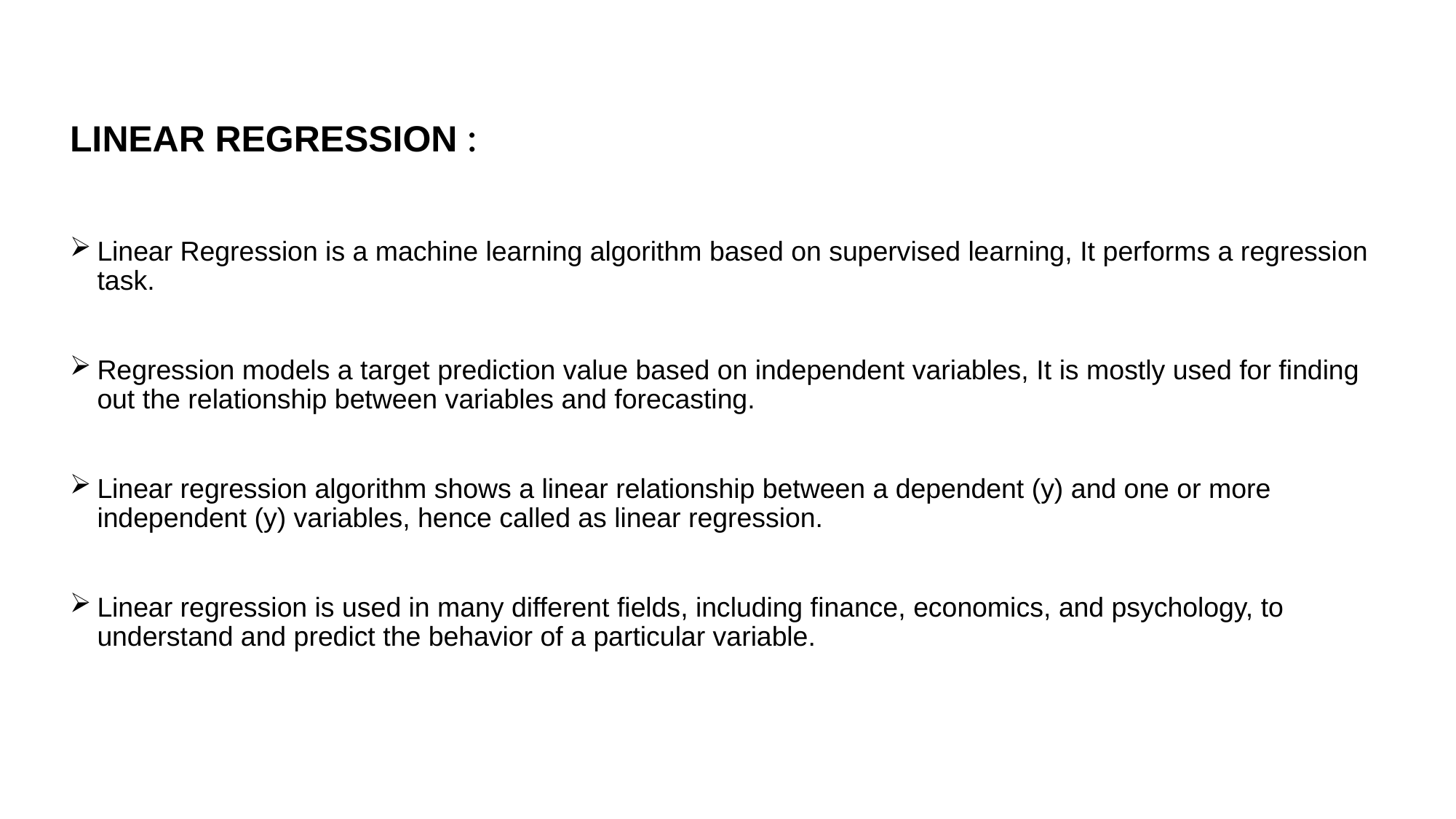

LINEAR REGRESSION :

Linear Regression is a machine learning algorithm based on supervised learning, It performs a regression task.

Regression models a target prediction value based on independent variables, It is mostly used for finding out the relationship between variables and forecasting.

Linear regression algorithm shows a linear relationship between a dependent (y) and one or more independent (y) variables, hence called as linear regression.

Linear regression is used in many different fields, including finance, economics, and psychology, to understand and predict the behavior of a particular variable.